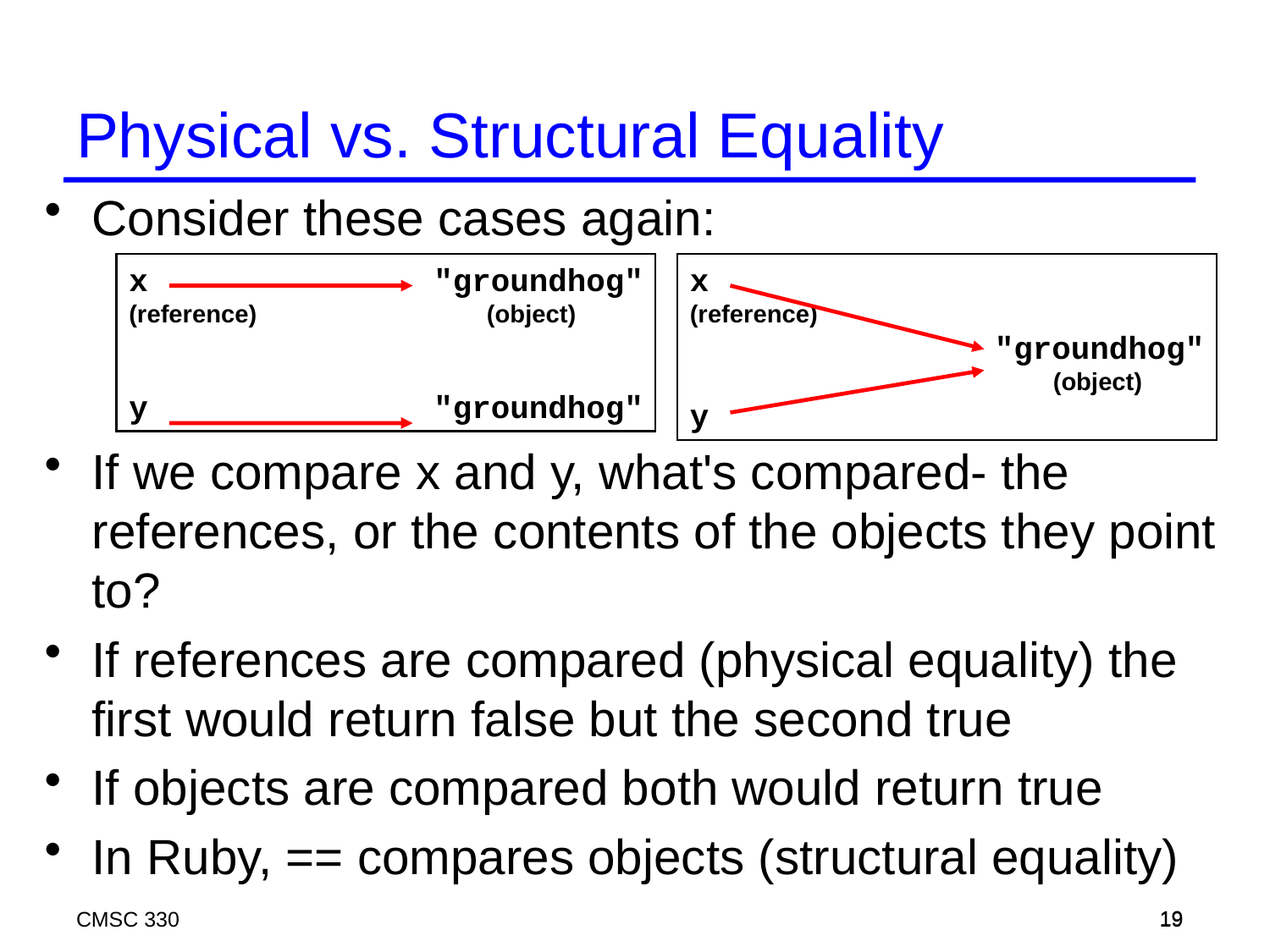

# Physical vs. Structural Equality
Consider these cases again:

If we compare x and y, what's compared- the references, or the contents of the objects they point to?
If references are compared (physical equality) the first would return false but the second true
If objects are compared both would return true
In Ruby, == compares objects (structural equality)
x               "groundhog"
(reference)                                 (object)

y               "groundhog"
x
(reference)
                "groundhog"
                                                    (object)
y

CMSC 330
19
19